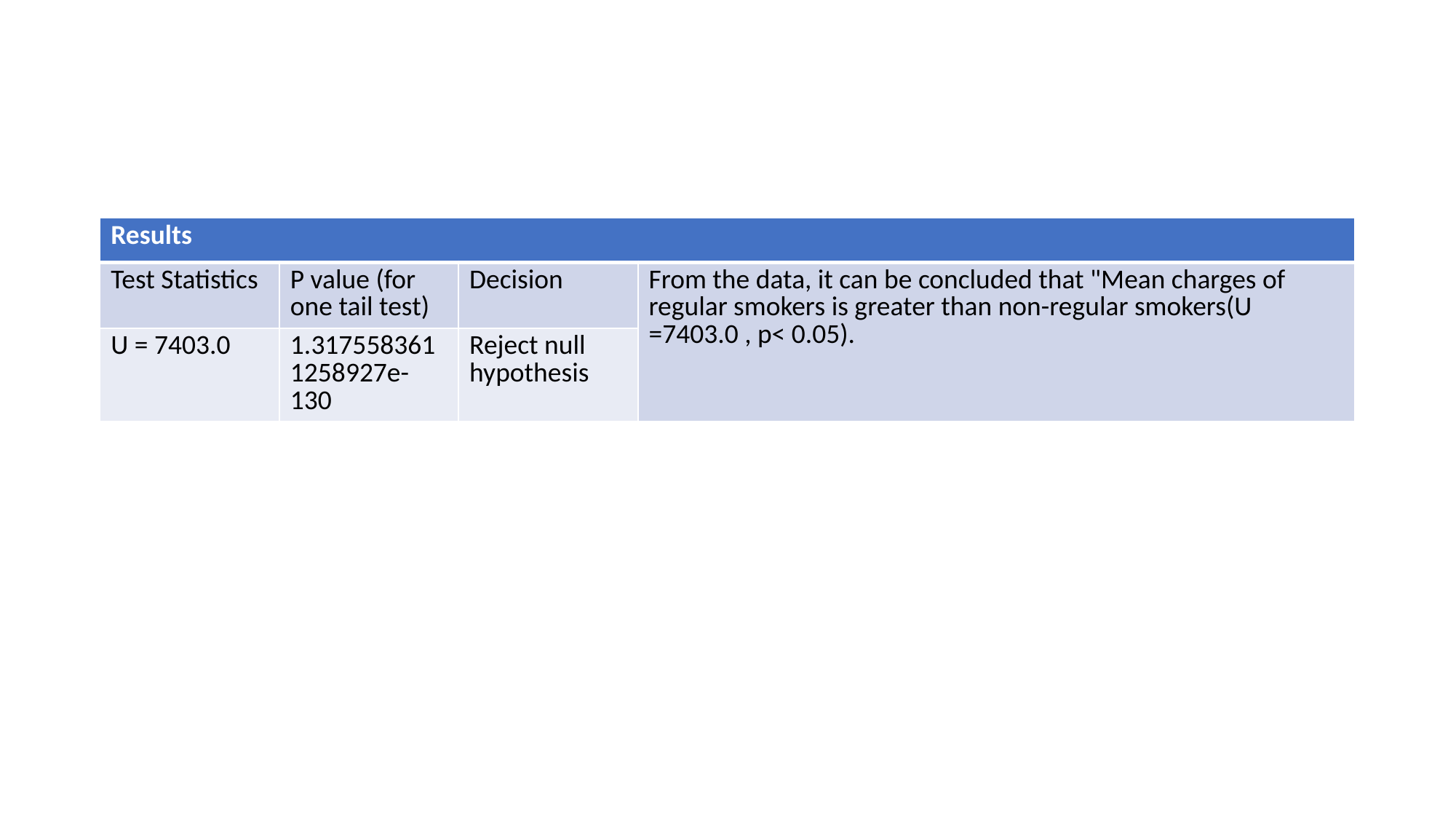

| Results |  |  |  |
| --- | --- | --- | --- |
| Test Statistics | P value (for one tail test) | Decision | From the data, it can be concluded that "Mean charges of regular smokers is greater than non-regular smokers(U =7403.0 , p< 0.05). |
| U = 7403.0 | 1.3175583611258927e-130 | Reject null hypothesis |  |